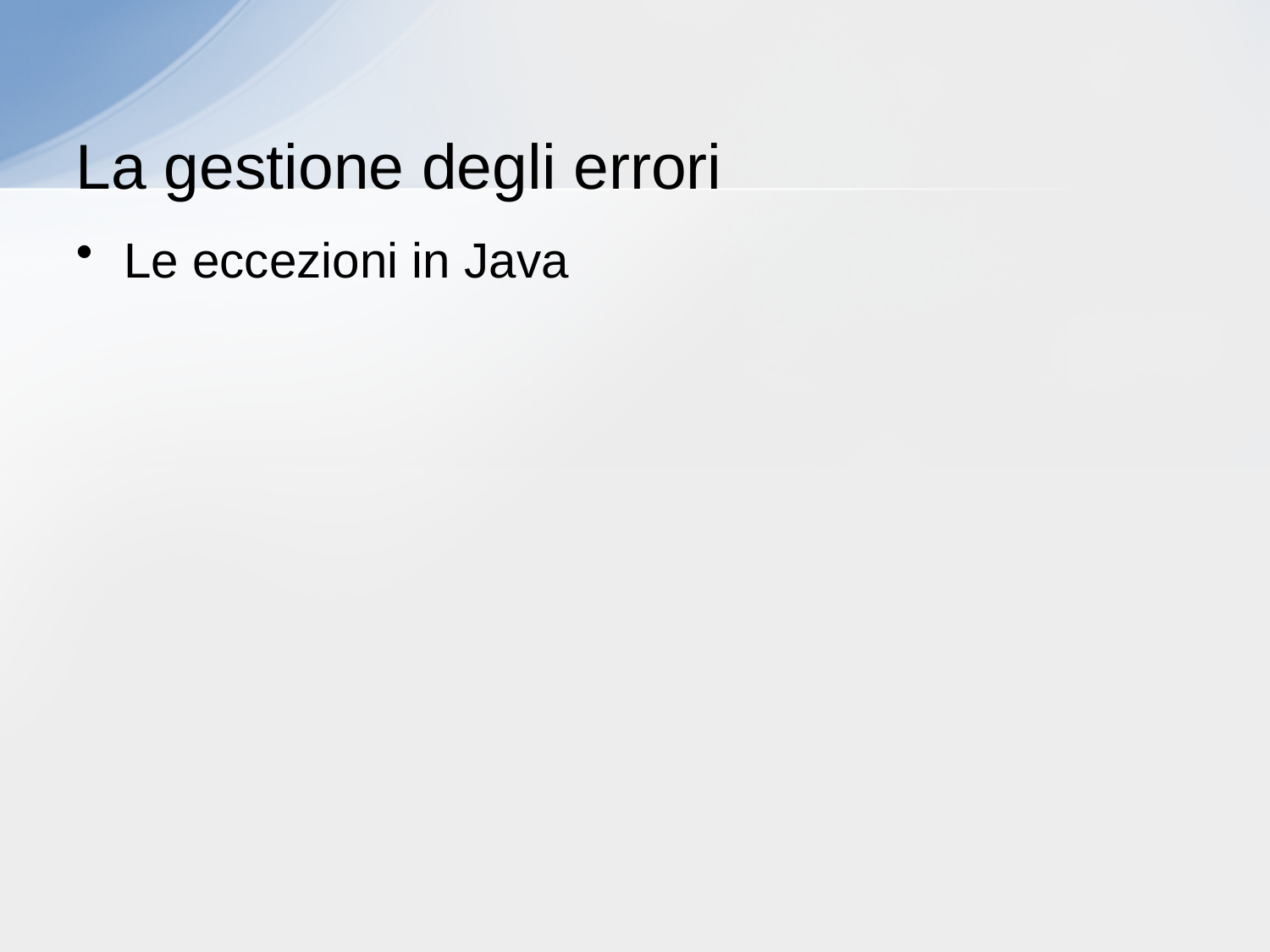

# La gestione degli errori
Le eccezioni in Java